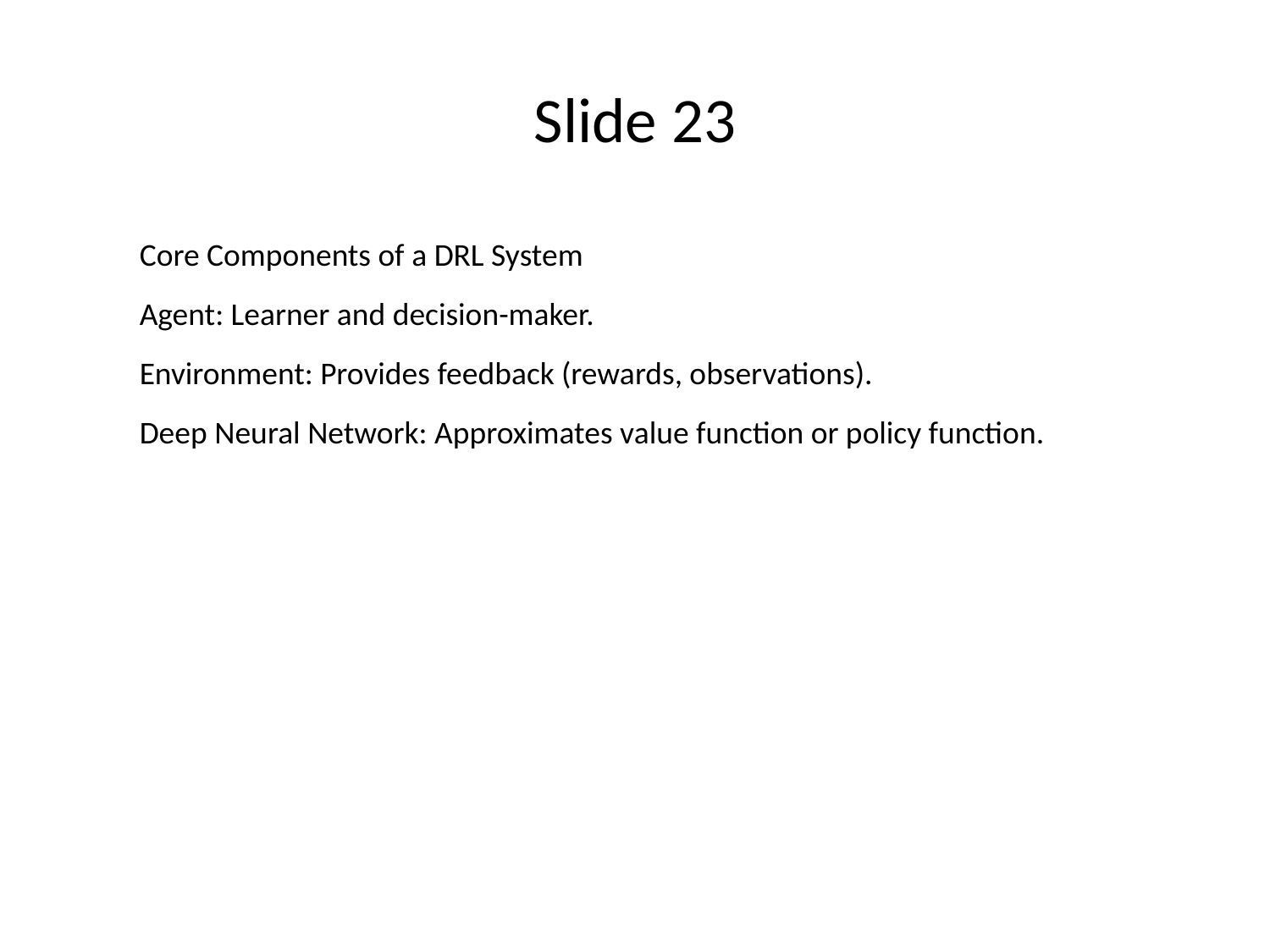

# Slide 23

Core Components of a DRL System
Agent: Learner and decision-maker.
Environment: Provides feedback (rewards, observations).
Deep Neural Network: Approximates value function or policy function.